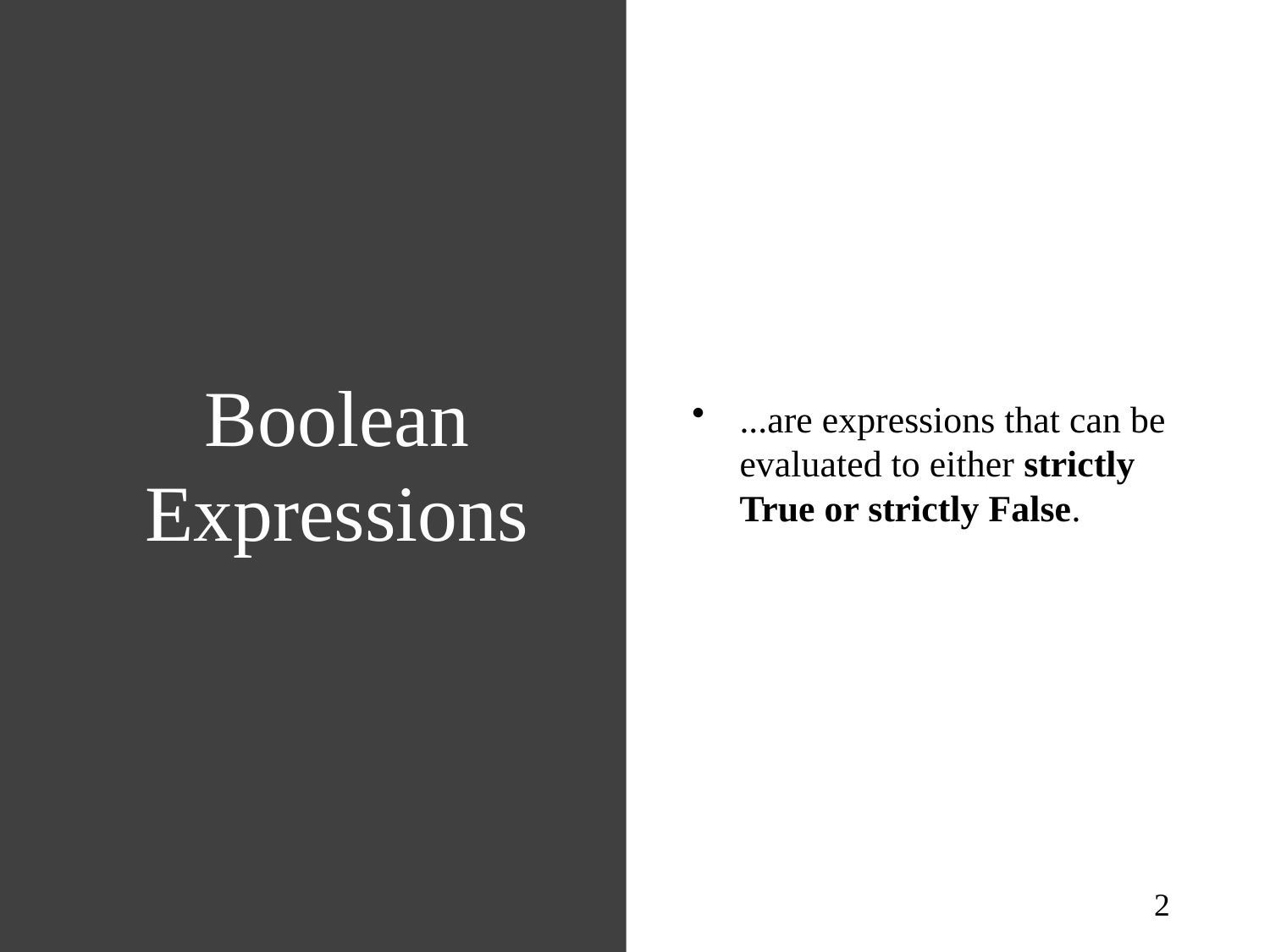

# Boolean Expressions
...are expressions that can be evaluated to either strictly True or strictly False.
2